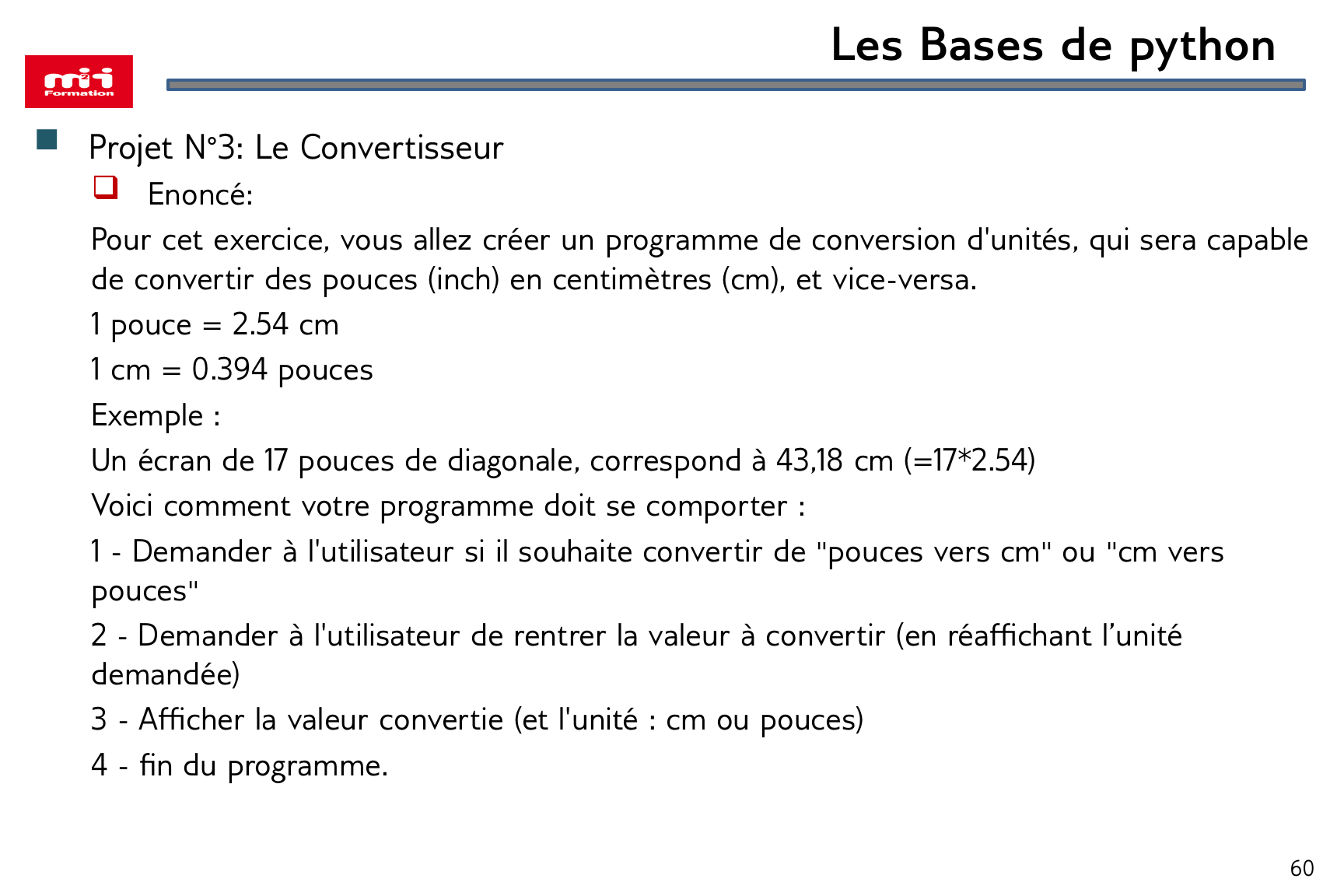

# Les Bases de python
Projet N°3: Le Convertisseur
Enoncé:
Pour cet exercice, vous allez créer un programme de conversion d'unités, qui sera capable de convertir des pouces (inch) en centimètres (cm), et vice-versa.
1 pouce = 2.54 cm
1 cm = 0.394 pouces
Exemple :
Un écran de 17 pouces de diagonale, correspond à 43,18 cm (=17*2.54)
Voici comment votre programme doit se comporter :
1 - Demander à l'utilisateur si il souhaite convertir de "pouces vers cm" ou "cm vers pouces"
2 - Demander à l'utilisateur de rentrer la valeur à convertir (en réaffichant l’unité demandée)
3 - Afficher la valeur convertie (et l'unité : cm ou pouces)
4 - fin du programme.

60